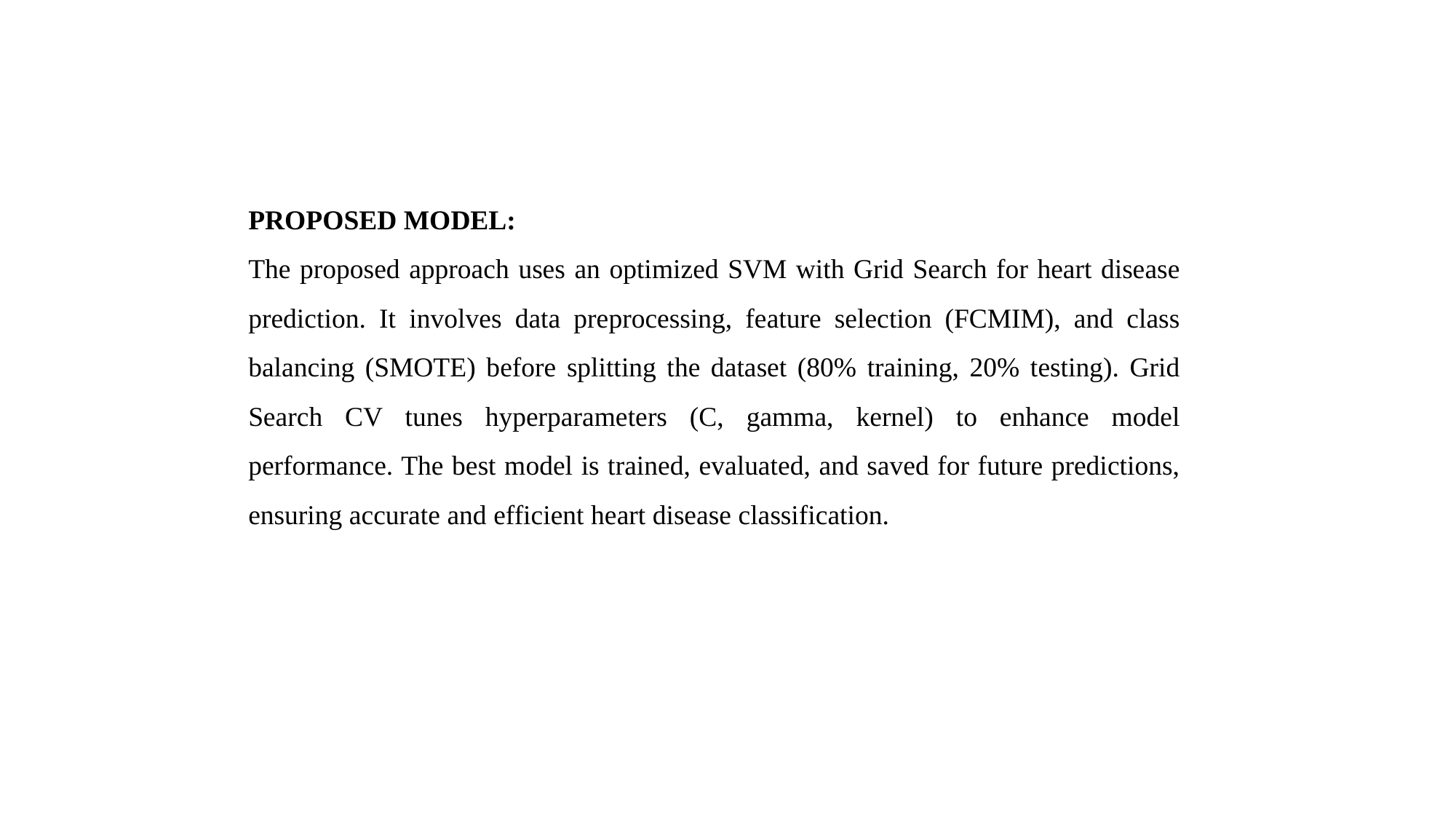

PROPOSED MODEL:
The proposed approach uses an optimized SVM with Grid Search for heart disease prediction. It involves data preprocessing, feature selection (FCMIM), and class balancing (SMOTE) before splitting the dataset (80% training, 20% testing). Grid Search CV tunes hyperparameters (C, gamma, kernel) to enhance model performance. The best model is trained, evaluated, and saved for future predictions, ensuring accurate and efficient heart disease classification.